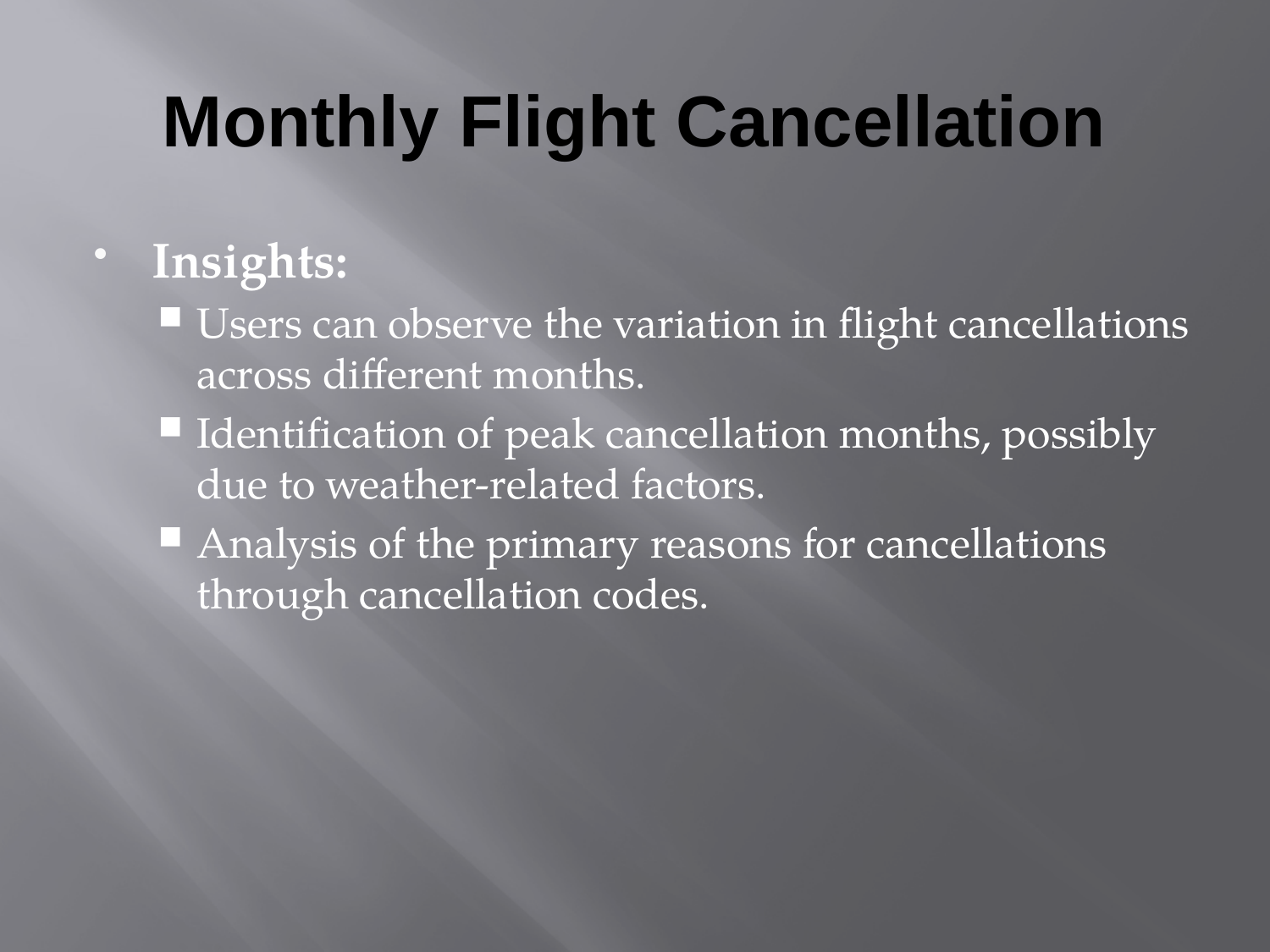

# Monthly Flight Cancellation
Insights:
Users can observe the variation in flight cancellations across different months.
Identification of peak cancellation months, possibly due to weather-related factors.
Analysis of the primary reasons for cancellations through cancellation codes.